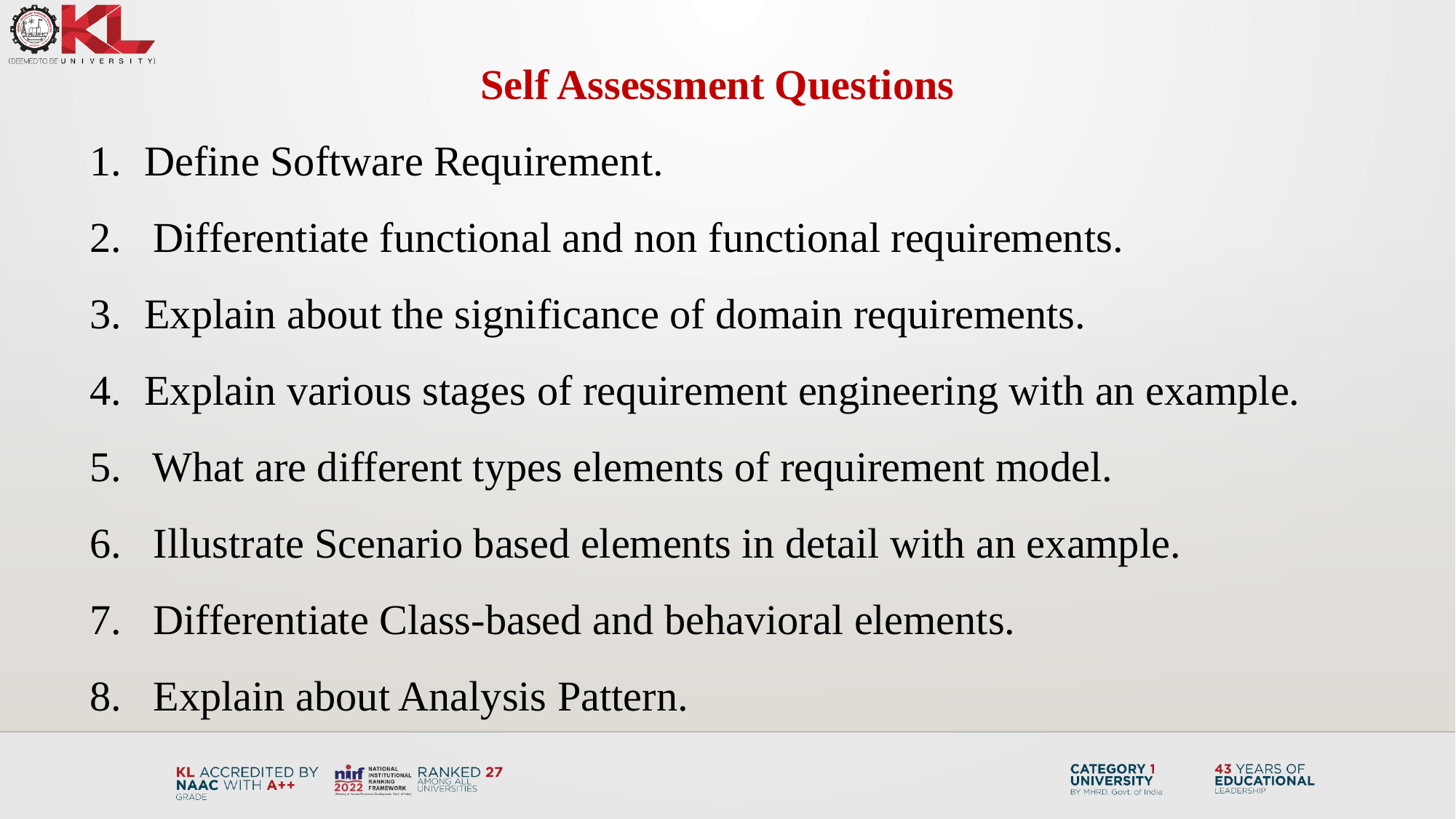

Self Assessment Questions
Define Software Requirement.
2.   Differentiate functional and non functional requirements.
Explain about the significance of domain requirements.
Explain various stages of requirement engineering with an example.
5.   What are different types elements of requirement model.
6.   Illustrate Scenario based elements in detail with an example.
7.   Differentiate Class-based and behavioral elements.
8.   Explain about Analysis Pattern.